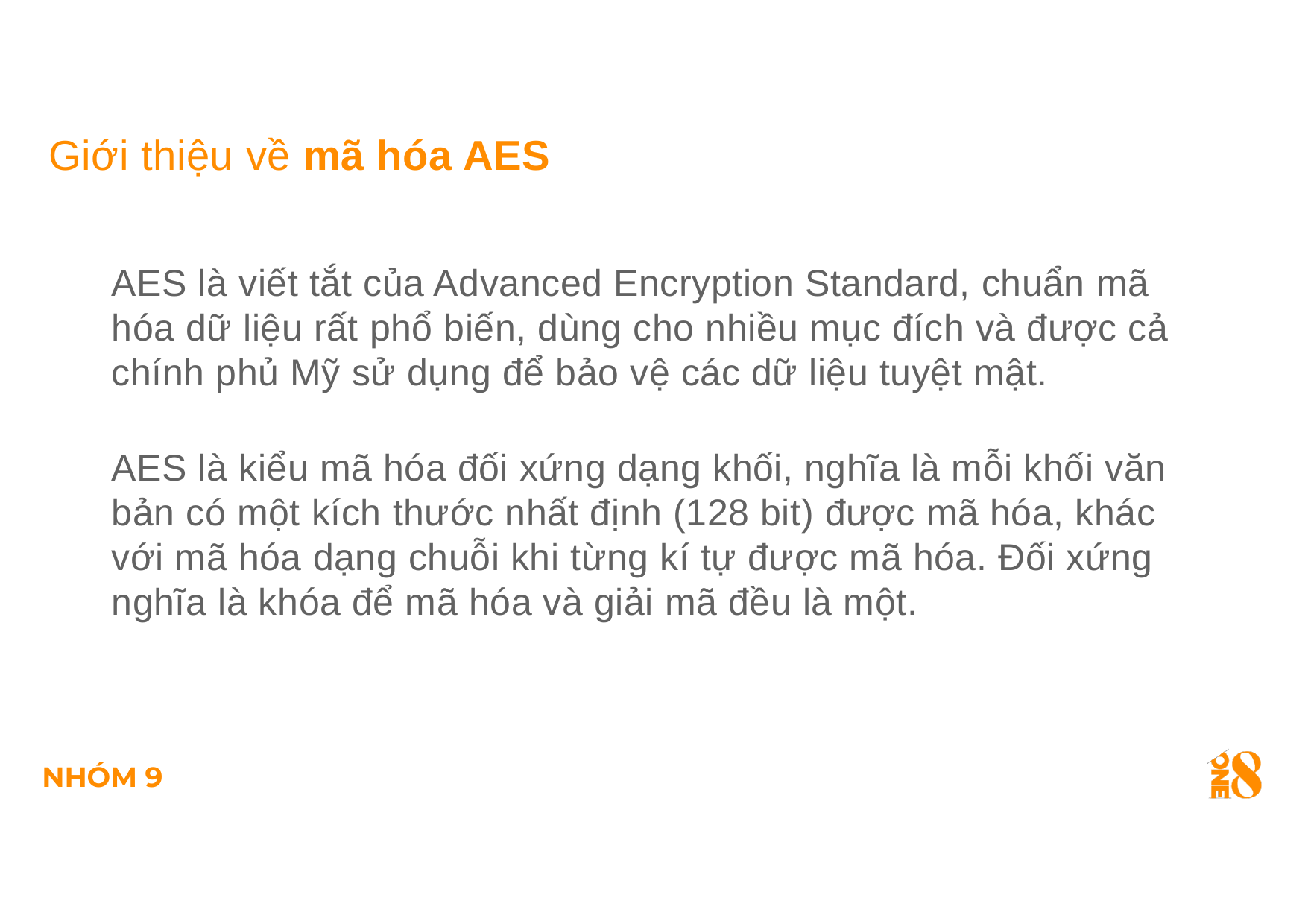

# Giới thiệu về mã hóa AES
AES là viết tắt của Advanced Encryption Standard, chuẩn mã hóa dữ liệu rất phổ biến, dùng cho nhiều mục đích và được cả chính phủ Mỹ sử dụng để bảo vệ các dữ liệu tuyệt mật.

AES là kiểu mã hóa đối xứng dạng khối, nghĩa là mỗi khối văn bản có một kích thước nhất định (128 bit) được mã hóa, khác với mã hóa dạng chuỗi khi từng kí tự được mã hóa. Đối xứng nghĩa là khóa để mã hóa và giải mã đều là một.